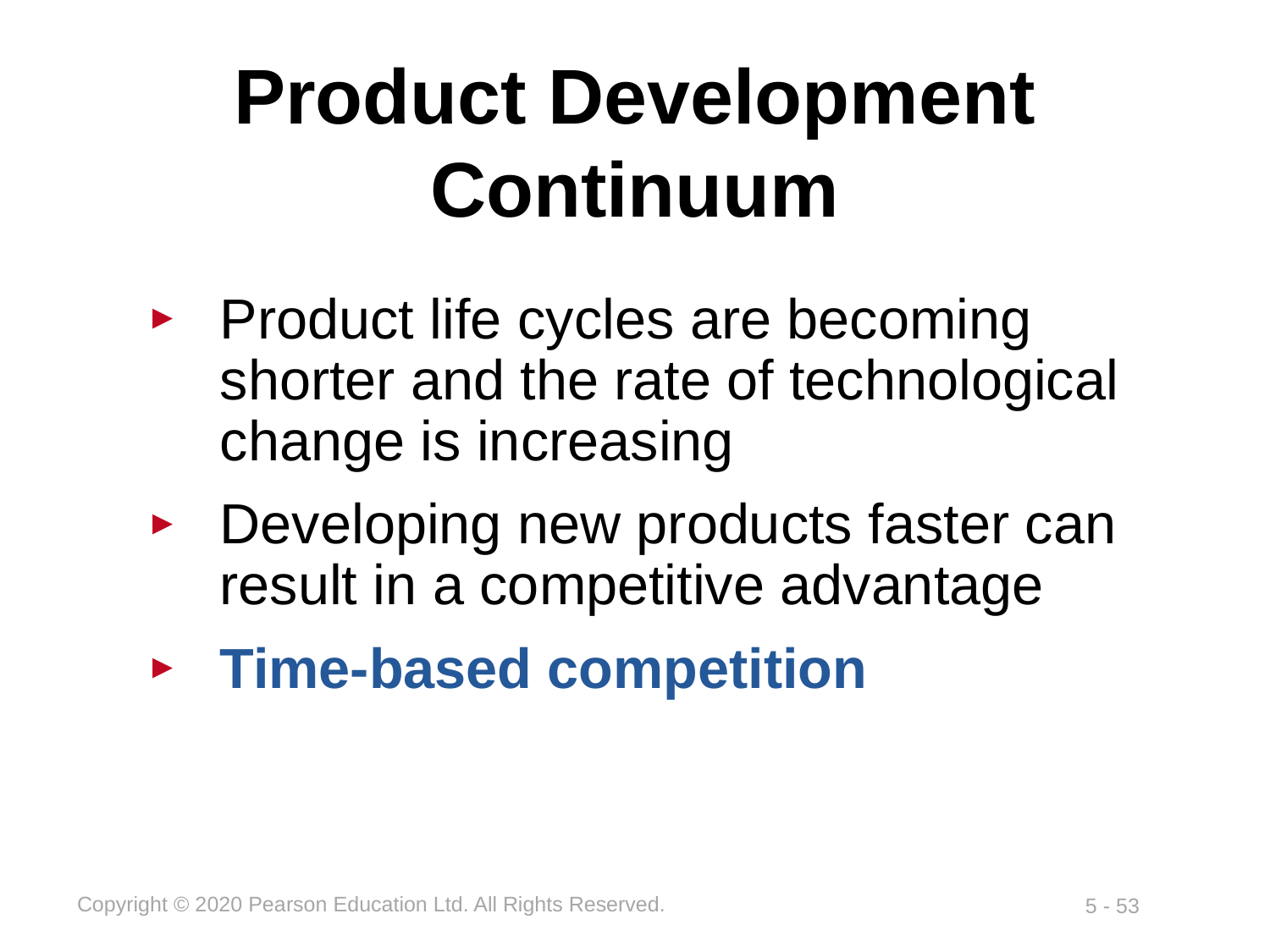

# Product Development Continuum
Product life cycles are becoming shorter and the rate of technological change is increasing
Developing new products faster can result in a competitive advantage
Time-based competition